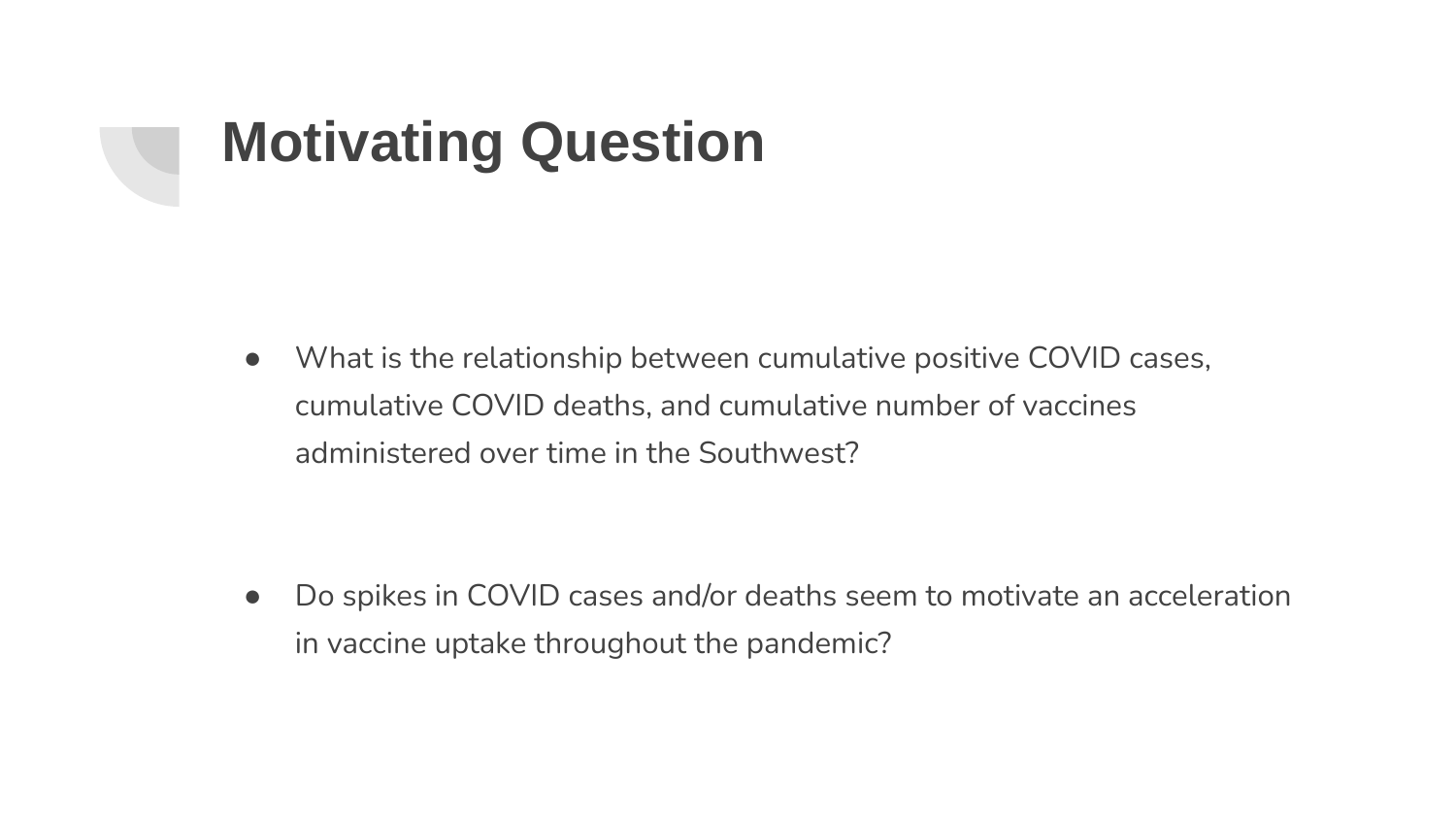

# Motivating Question
What is the relationship between cumulative positive COVID cases, cumulative COVID deaths, and cumulative number of vaccines administered over time in the Southwest?

Do spikes in COVID cases and/or deaths seem to motivate an acceleration in vaccine uptake throughout the pandemic?